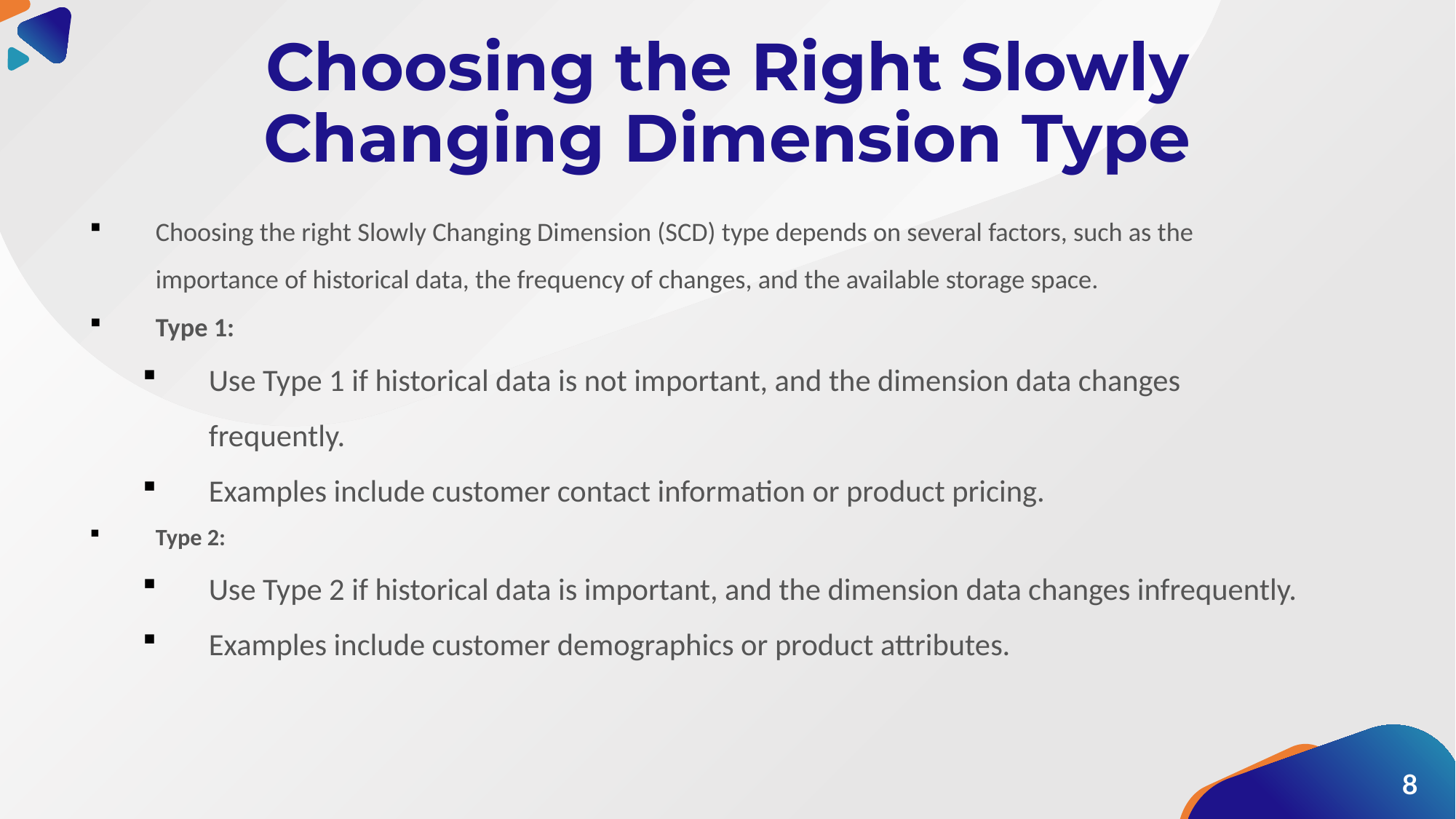

# Choosing the Right Slowly Changing Dimension Type
Choosing the right Slowly Changing Dimension (SCD) type depends on several factors, such as the importance of historical data, the frequency of changes, and the available storage space.
Type 1:
Use Type 1 if historical data is not important, and the dimension data changes frequently.
Examples include customer contact information or product pricing.
Type 2:
Use Type 2 if historical data is important, and the dimension data changes infrequently.
Examples include customer demographics or product attributes.